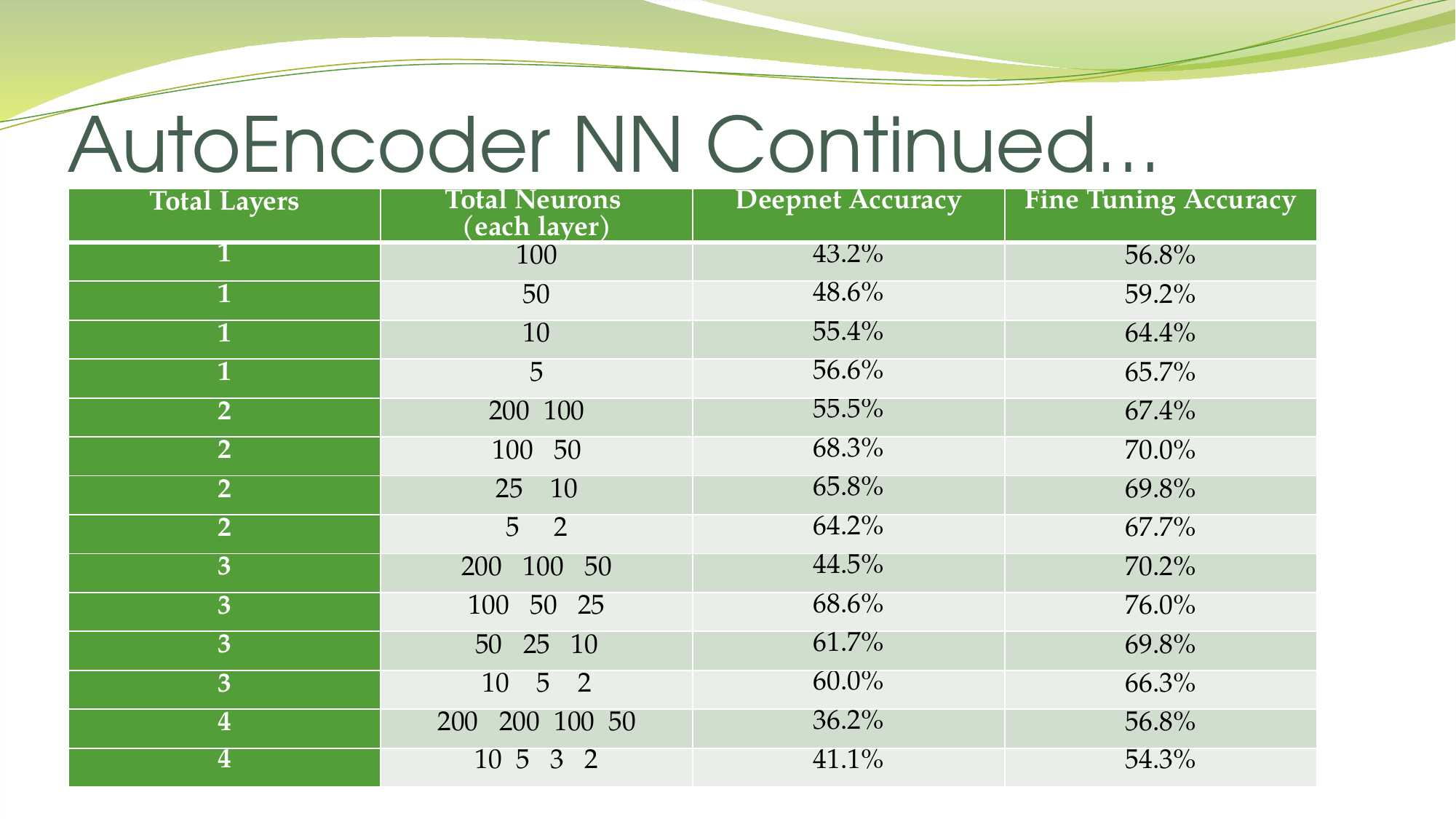

# AutoEncoder NN Continued…
| Total Layers | Total Neurons (each layer) | Deepnet Accuracy | Fine Tuning Accuracy |
| --- | --- | --- | --- |
| 1 | 100 | 43.2% | 56.8% |
| 1 | 50 | 48.6% | 59.2% |
| 1 | 10 | 55.4% | 64.4% |
| 1 | 5 | 56.6% | 65.7% |
| 2 | 200  100 | 55.5% | 67.4% |
| 2 | 100   50 | 68.3% | 70.0% |
| 2 | 25    10 | 65.8% | 69.8% |
| 2 | 5     2 | 64.2% | 67.7% |
| 3 | 200   100   50 | 44.5% | 70.2% |
| 3 | 100   50   25 | 68.6% | 76.0% |
| 3 | 50   25   10 | 61.7% | 69.8% |
| 3 | 10    5    2 | 60.0% | 66.3% |
| 4 | 200   200  100  50 | 36.2% | 56.8% |
| 4 | 10  5   3   2 | 41.1% | 54.3% |